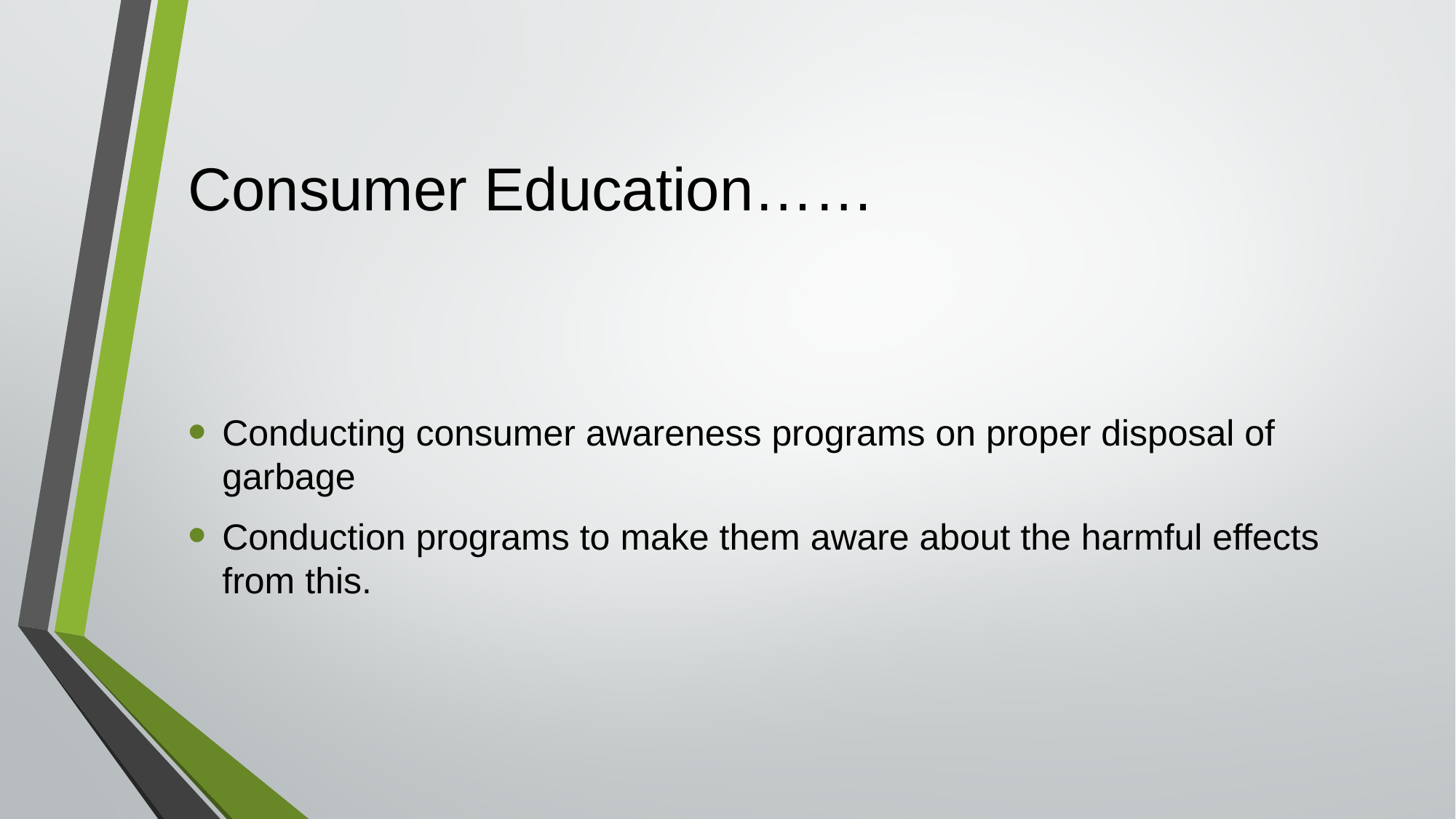

# Consumer Education……
Conducting consumer awareness programs on proper disposal of garbage
Conduction programs to make them aware about the harmful effects from this.